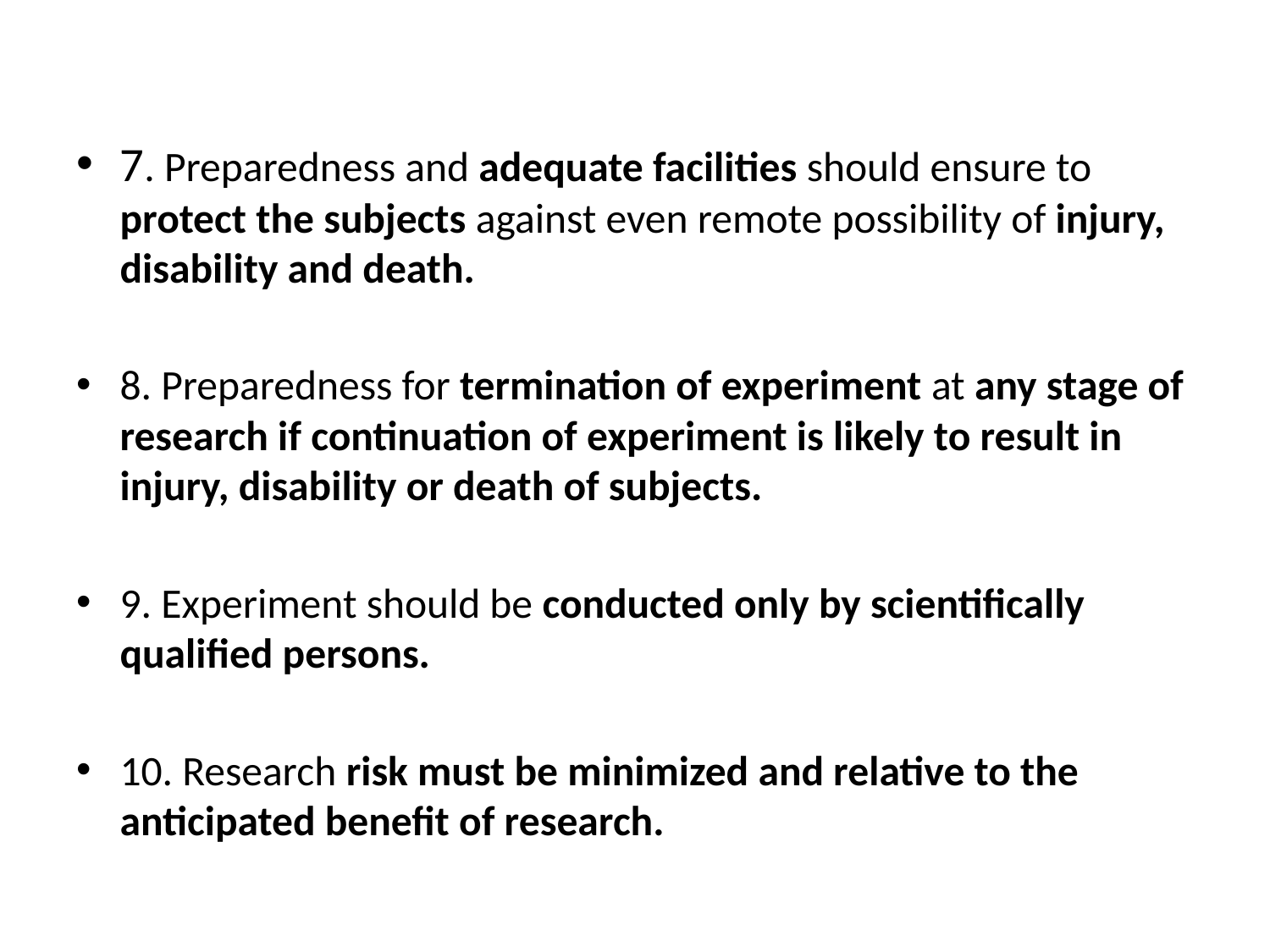

7. Preparedness and adequate facilities should ensure to protect the subjects against even remote possibility of injury, disability and death.

8. Preparedness for termination of experiment at any stage of research if continuation of experiment is likely to result in injury, disability or death of subjects.

9. Experiment should be conducted only by scientifically qualified persons.

10. Research risk must be minimized and relative to the anticipated benefit of research.